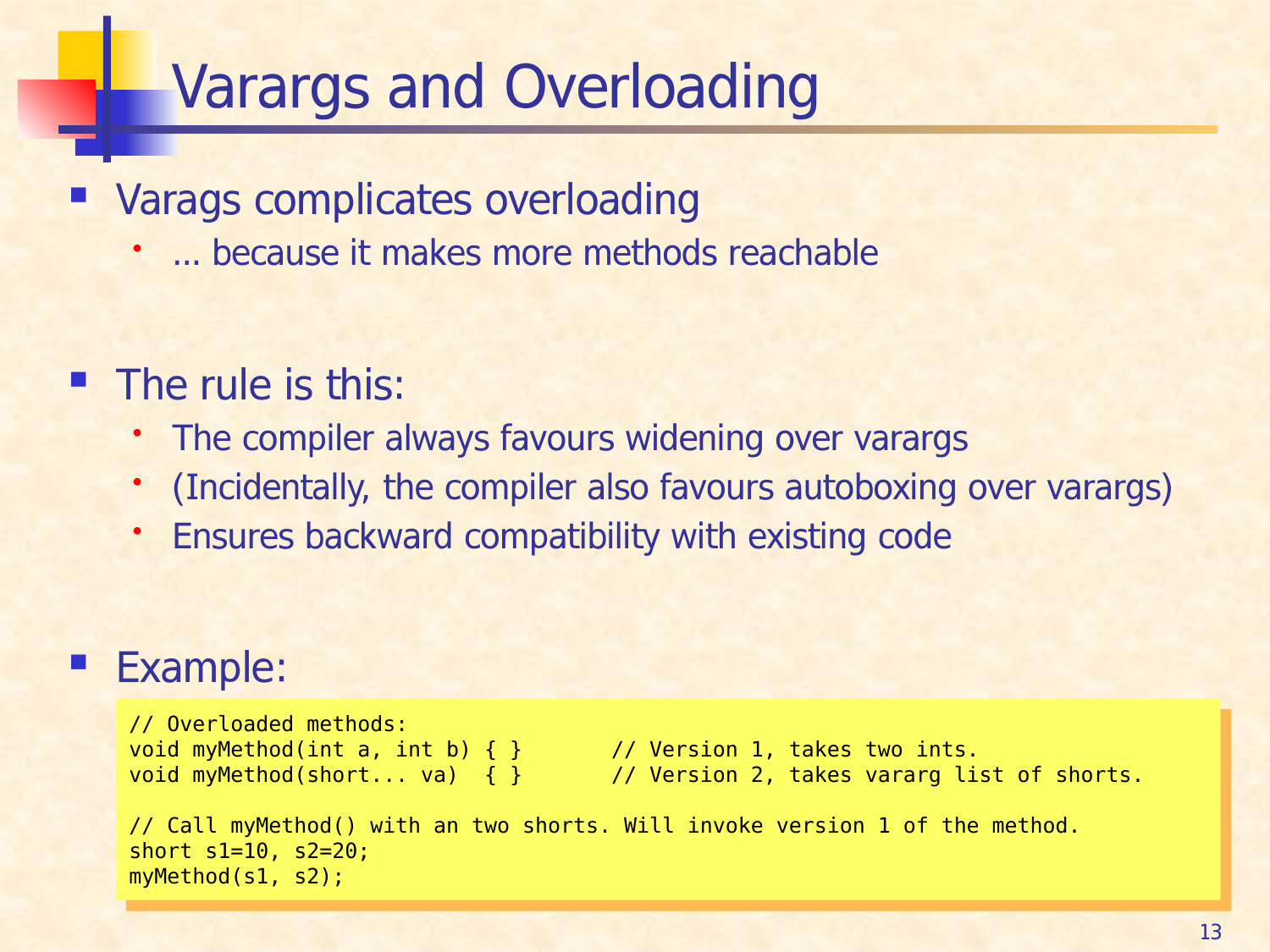

# Varargs and Overloading
Varags complicates overloading
… because it makes more methods reachable

The rule is this:
The compiler always favours widening over varargs
(Incidentally, the compiler also favours autoboxing over varargs)
Ensures backward compatibility with existing code

Example:
// Overloaded methods:
void myMethod(int a, int b) { }       // Version 1, takes two ints.
void myMethod(short... va)  { }       // Version 2, takes vararg list of shorts.

// Call myMethod() with an two shorts. Will invoke version 1 of the method.
short s1=10, s2=20;
myMethod(s1, s2);
13